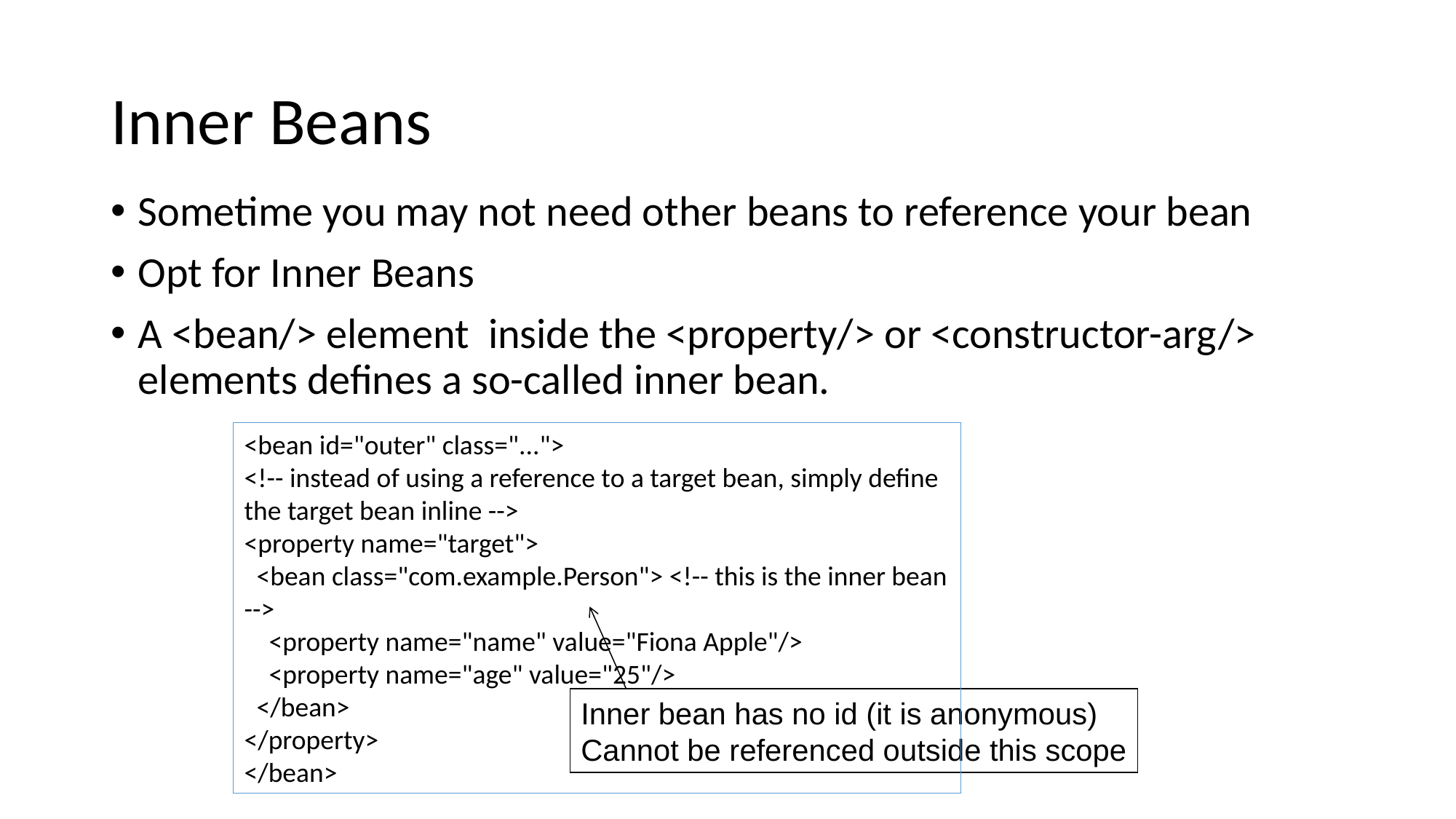

# Inner Beans
Sometime you may not need other beans to reference your bean
Opt for Inner Beans
A <bean/> element  inside the <property/> or <constructor-arg/> elements defines a so-called inner bean.

<bean id="outer" class="...">
<!-- instead of using a reference to a target bean, simply define the target bean inline -->
<property name="target">
  <bean class="com.example.Person"> <!-- this is the inner bean -->
    <property name="name" value="Fiona Apple"/>
    <property name="age" value="25"/>
  </bean>
</property>
</bean>

Inner bean has no id (it is anonymous)
Cannot be referenced outside this scope